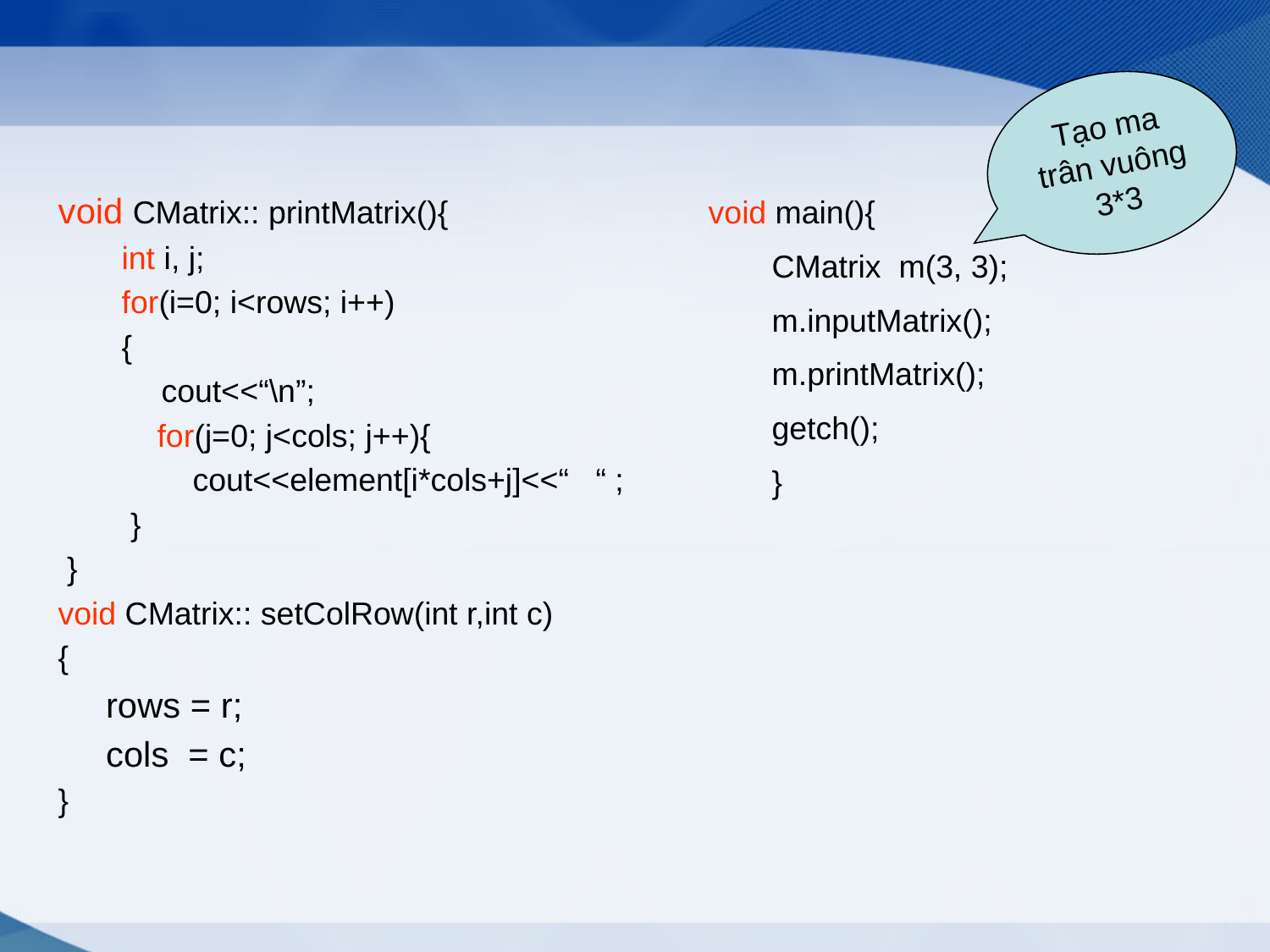

Tạo ma trân vuông 3*3
void CMatrix:: printMatrix(){
int i, j;
for(i=0; i<rows; i++)
{
	cout<<“\n”;
    for(j=0; j<cols; j++){
        cout<<element[i*cols+j]<<“   “ ;
 }
 }
void CMatrix:: setColRow(int r,int c)
{
	rows = r;
	cols  = c;
}

void main(){
CMatrix  m(3, 3);
m.inputMatrix();
m.printMatrix();
getch();
}